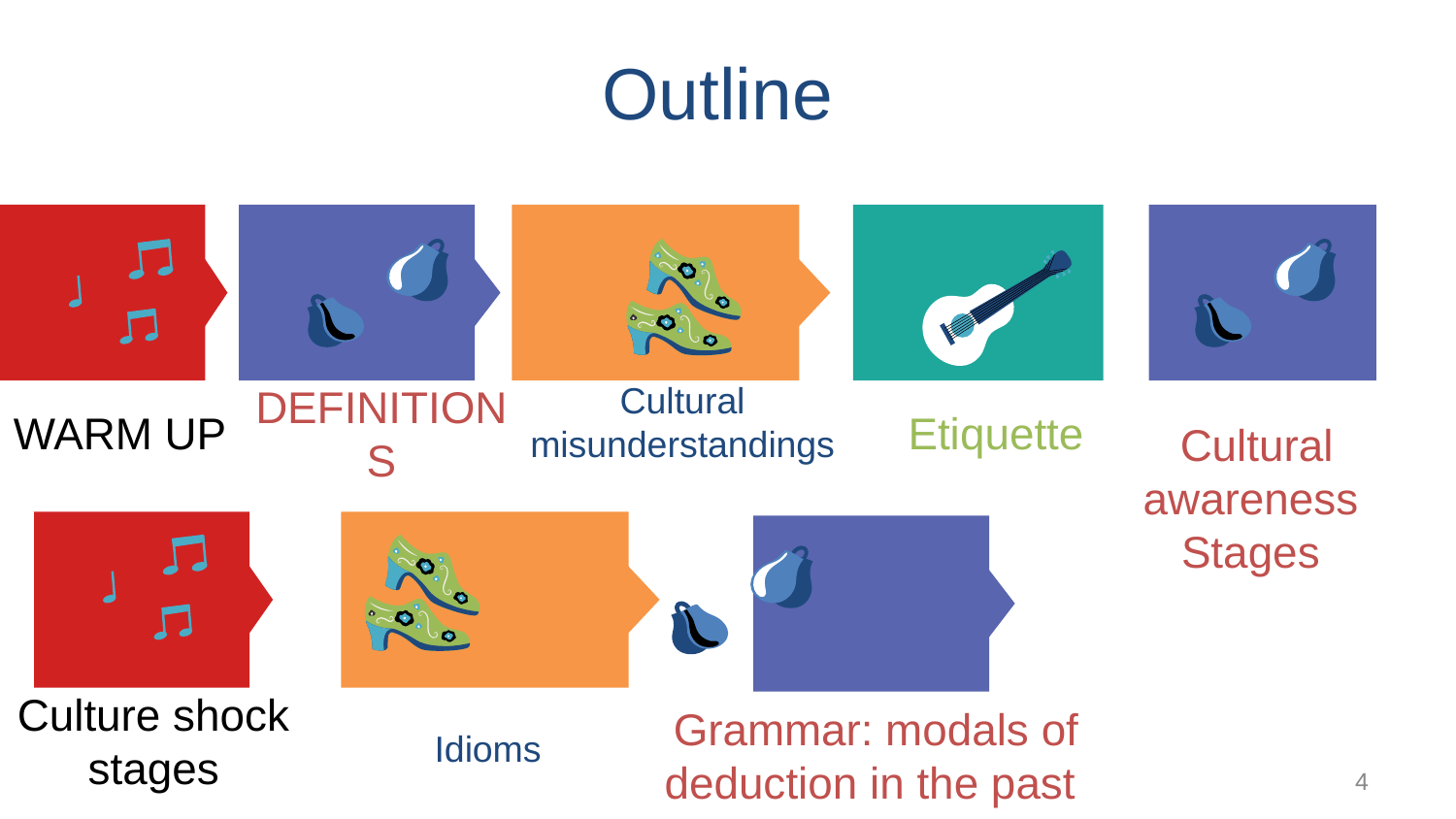

# Outline

Cultural misunderstandings
WARM UP
DEFINITIONS
Etiquette
Cultural awareness
Stages

Culture shock
stages
Grammar: modals of deduction in the past
Idioms
4